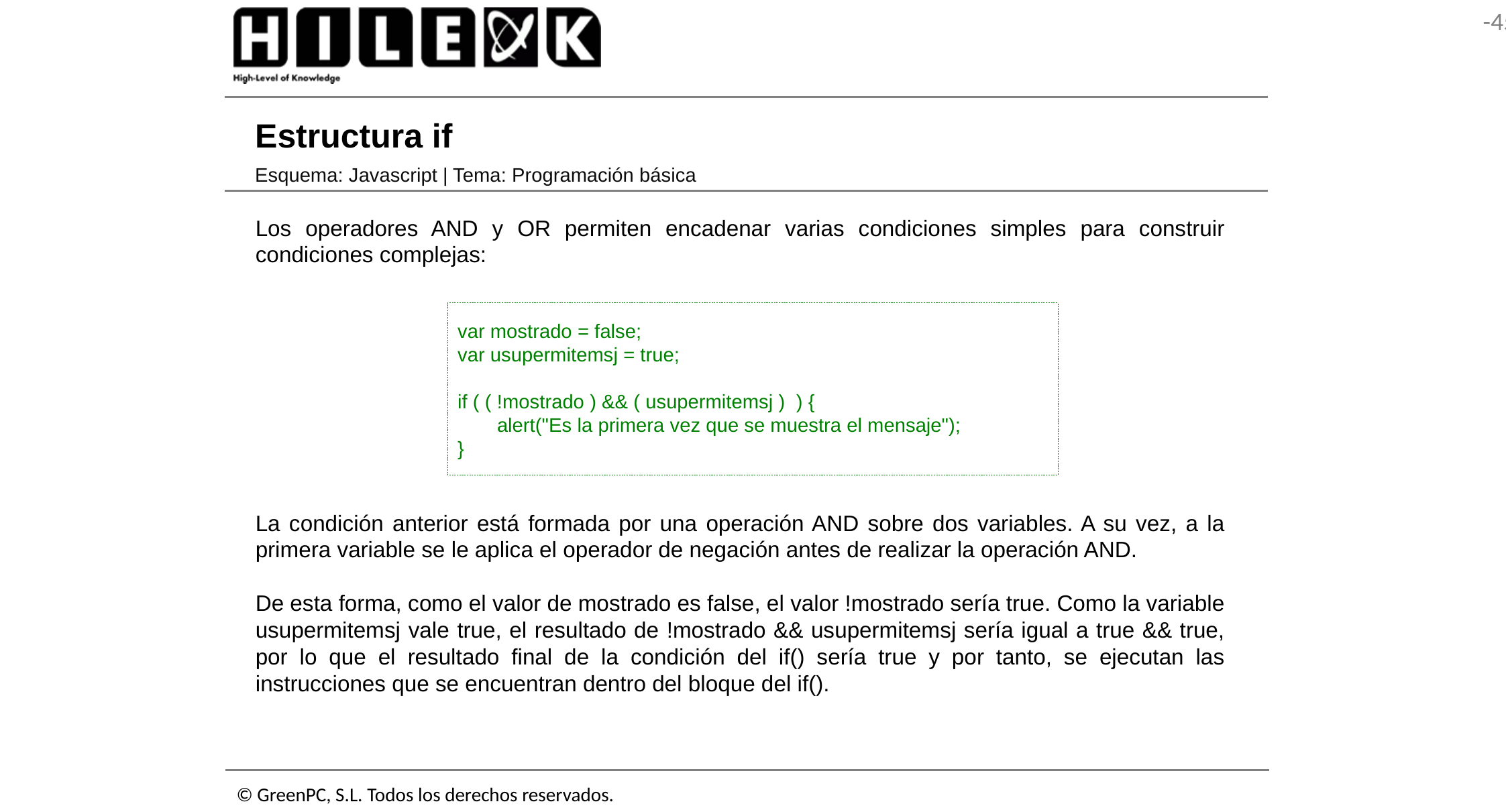

# Estructura if
Esquema: Javascript | Tema: Programación básica
Los operadores AND y OR permiten encadenar varias condiciones simples para construir condiciones complejas:
var mostrado = false;
var usupermitemsj = true;

if ( ( !mostrado ) && ( usupermitemsj )  ) {
	alert("Es la primera vez que se muestra el mensaje");
}
La condición anterior está formada por una operación AND sobre dos variables. A su vez, a la primera variable se le aplica el operador de negación antes de realizar la operación AND.

De esta forma, como el valor de mostrado es false, el valor !mostrado sería true. Como la variable usupermitemsj vale true, el resultado de !mostrado && usupermitemsj sería igual a true && true, por lo que el resultado final de la condición del if() sería true y por tanto, se ejecutan las instrucciones que se encuentran dentro del bloque del if().